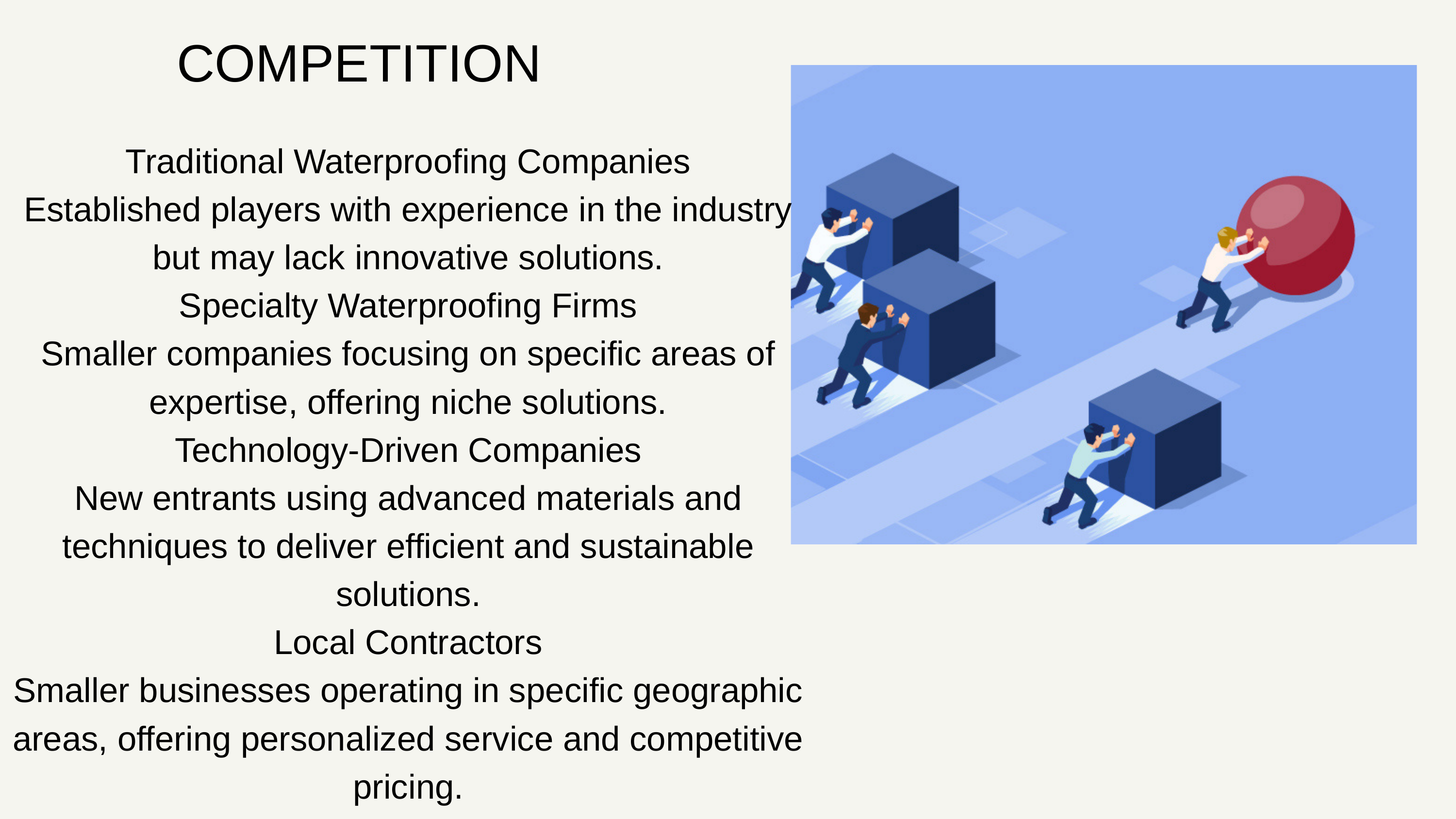

COMPETITION

Traditional Waterproofing Companies
Established players with experience in the industry but may lack innovative solutions.
Specialty Waterproofing Firms
Smaller companies focusing on specific areas of expertise, offering niche solutions.
Technology-Driven Companies
New entrants using advanced materials and techniques to deliver efficient and sustainable solutions.
Local Contractors
Smaller businesses operating in specific geographic areas, offering personalized service and competitive pricing.